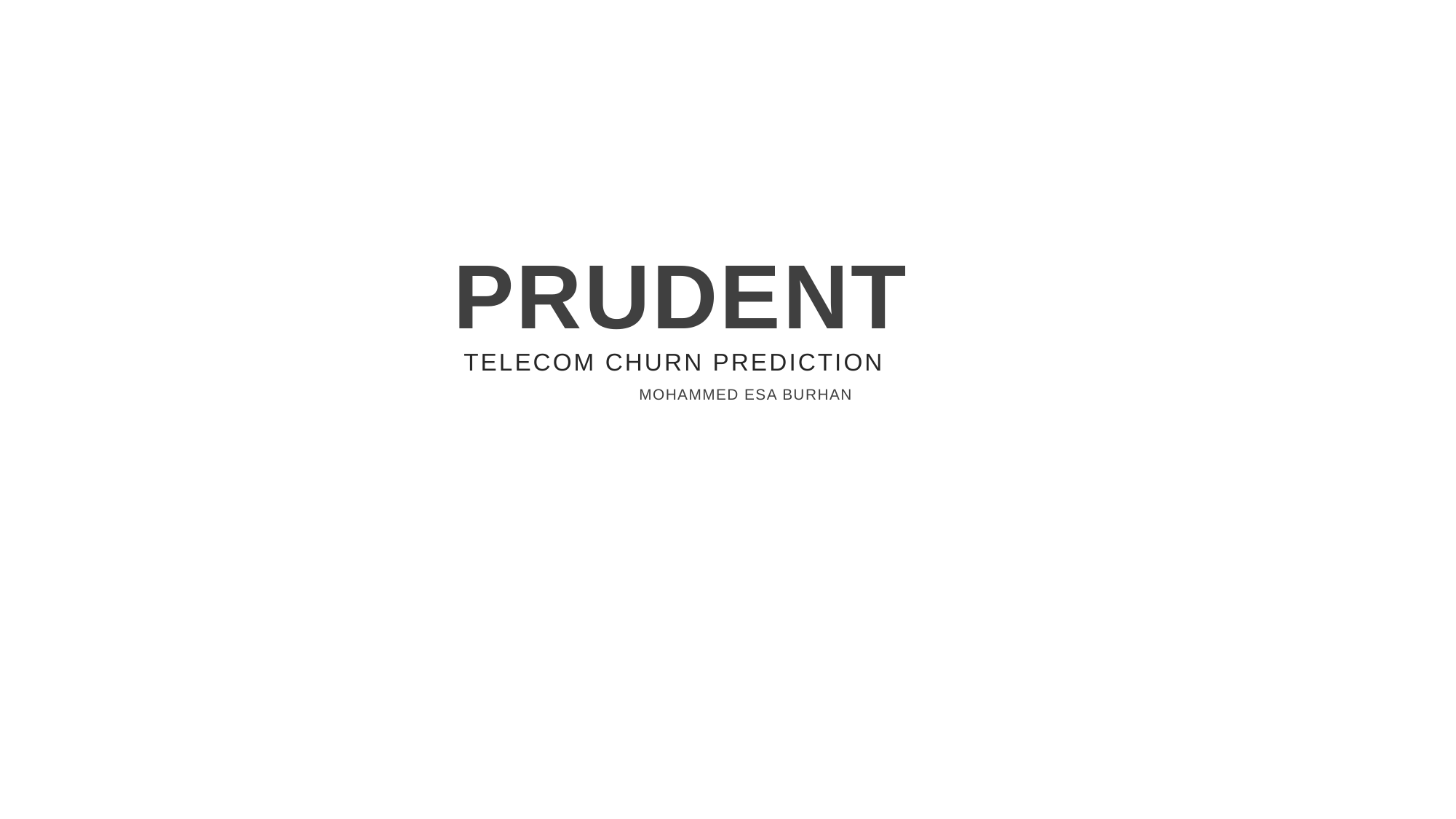

PRUDENT
     TELECOM CHURN PREDICTION
MOHAMMED ESA BURHAN
01